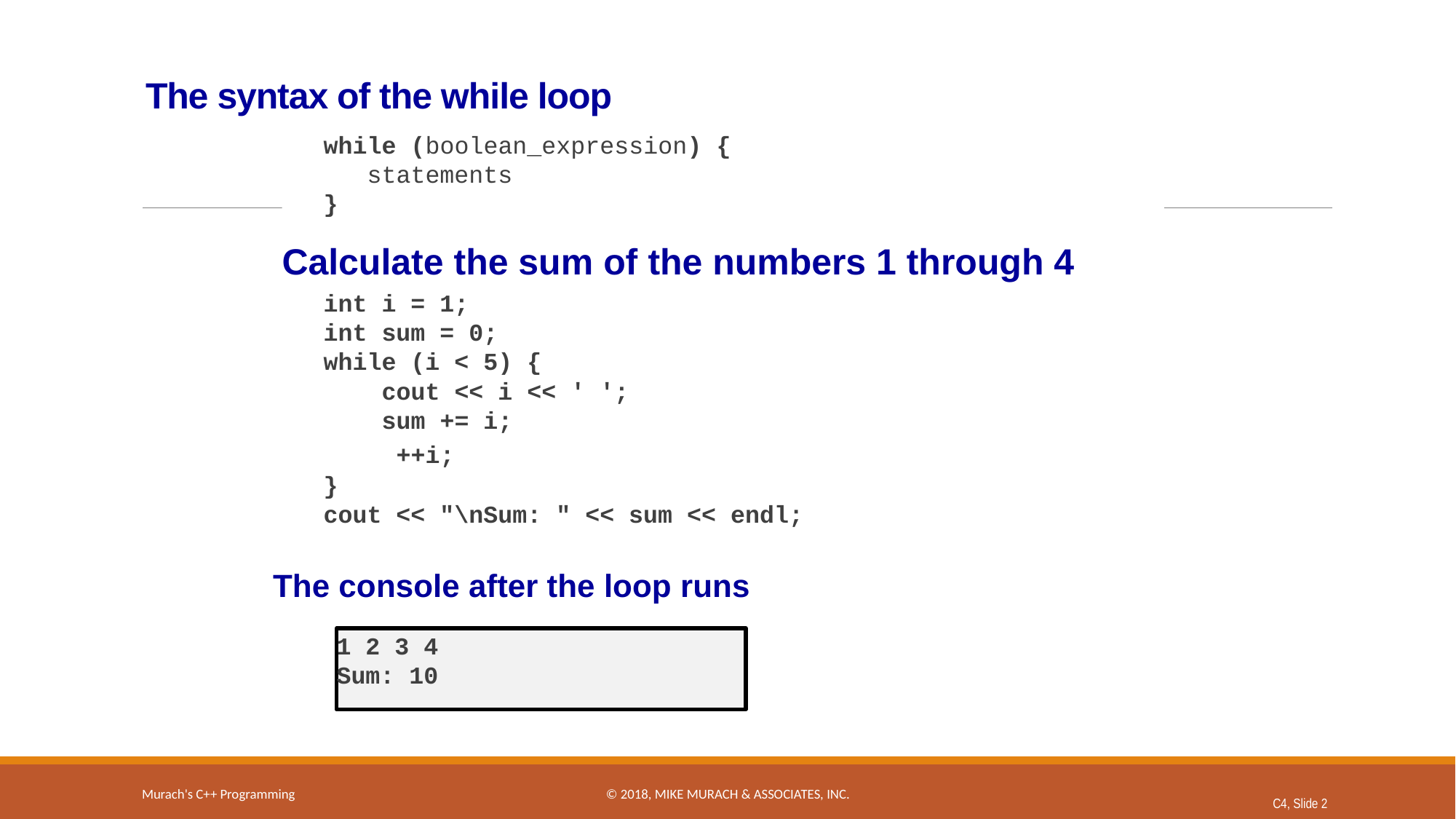

# The syntax of the while loop
while (boolean_expression) {
   statements
}
Calculate the sum of the numbers 1 through 4
int i = 1;
int sum = 0;
while (i < 5) {
    cout << i << ' ';
    sum += i;
    ++i;
}
cout << "\nSum: " << sum << endl;

The console after the loop runs

1 2 3 4
Sum: 10

Murach's C++ Programming
© 2018, Mike Murach & Associates, Inc.

C4, Slide 2